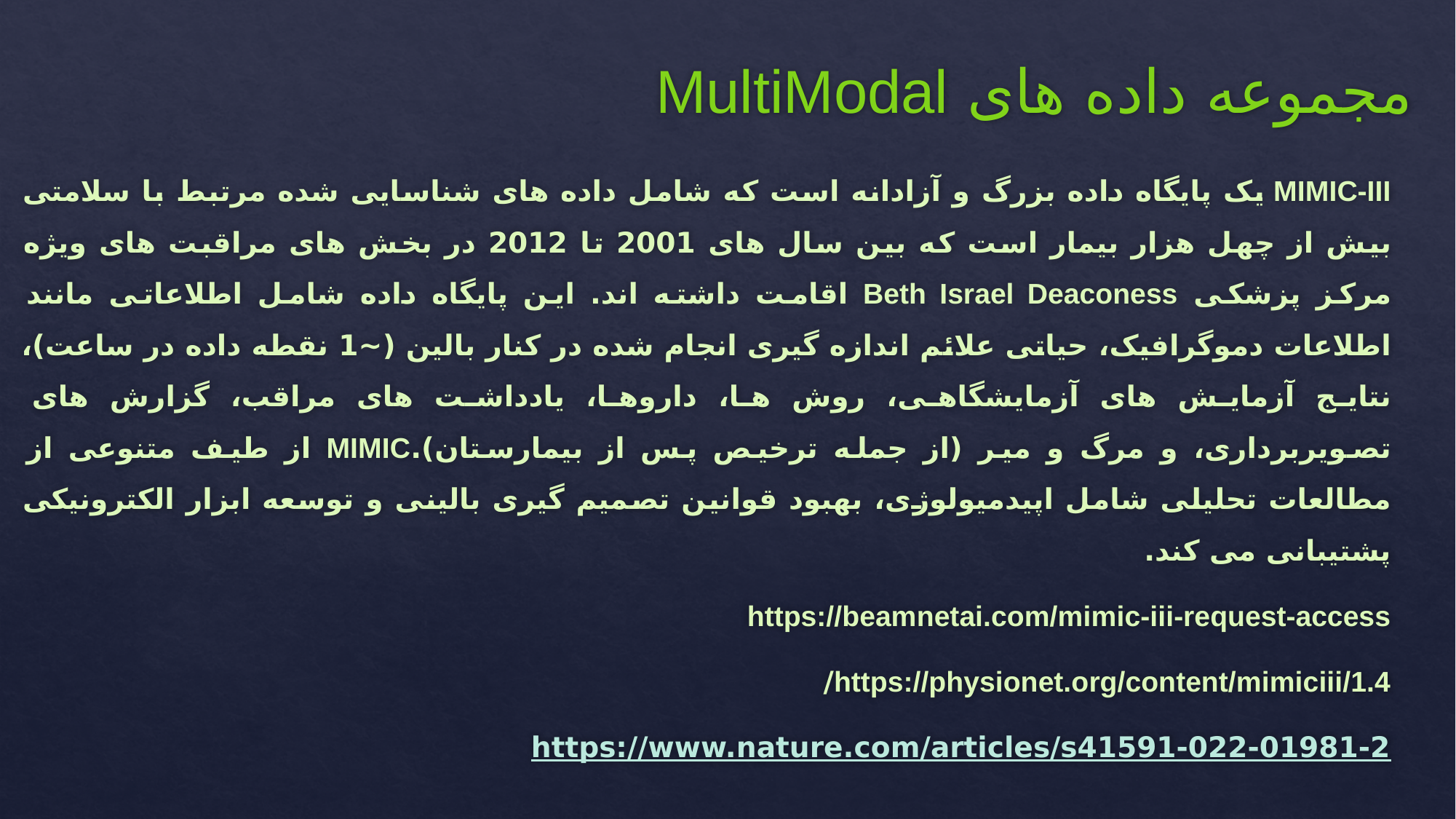

# مجموعه داده های MultiModal
MIMIC-III یک پایگاه داده بزرگ و آزادانه است که شامل داده های شناسایی شده مرتبط با سلامتی بیش از چهل هزار بیمار است که بین سال های 2001 تا 2012 در بخش های مراقبت های ویژه مرکز پزشکی Beth Israel Deaconess اقامت داشته اند. این پایگاه داده شامل اطلاعاتی مانند اطلاعات دموگرافیک، حیاتی علائم اندازه گیری انجام شده در کنار بالین (~1 نقطه داده در ساعت)، نتایج آزمایش های آزمایشگاهی، روش ها، داروها، یادداشت های مراقب، گزارش های تصویربرداری، و مرگ و میر (از جمله ترخیص پس از بیمارستان).MIMIC از طیف متنوعی از مطالعات تحلیلی شامل اپیدمیولوژی، بهبود قوانین تصمیم گیری بالینی و توسعه ابزار الکترونیکی پشتیبانی می کند.
https://beamnetai.com/mimic-iii-request-access
https://physionet.org/content/mimiciii/1.4/
https://www.nature.com/articles/s41591-022-01981-2